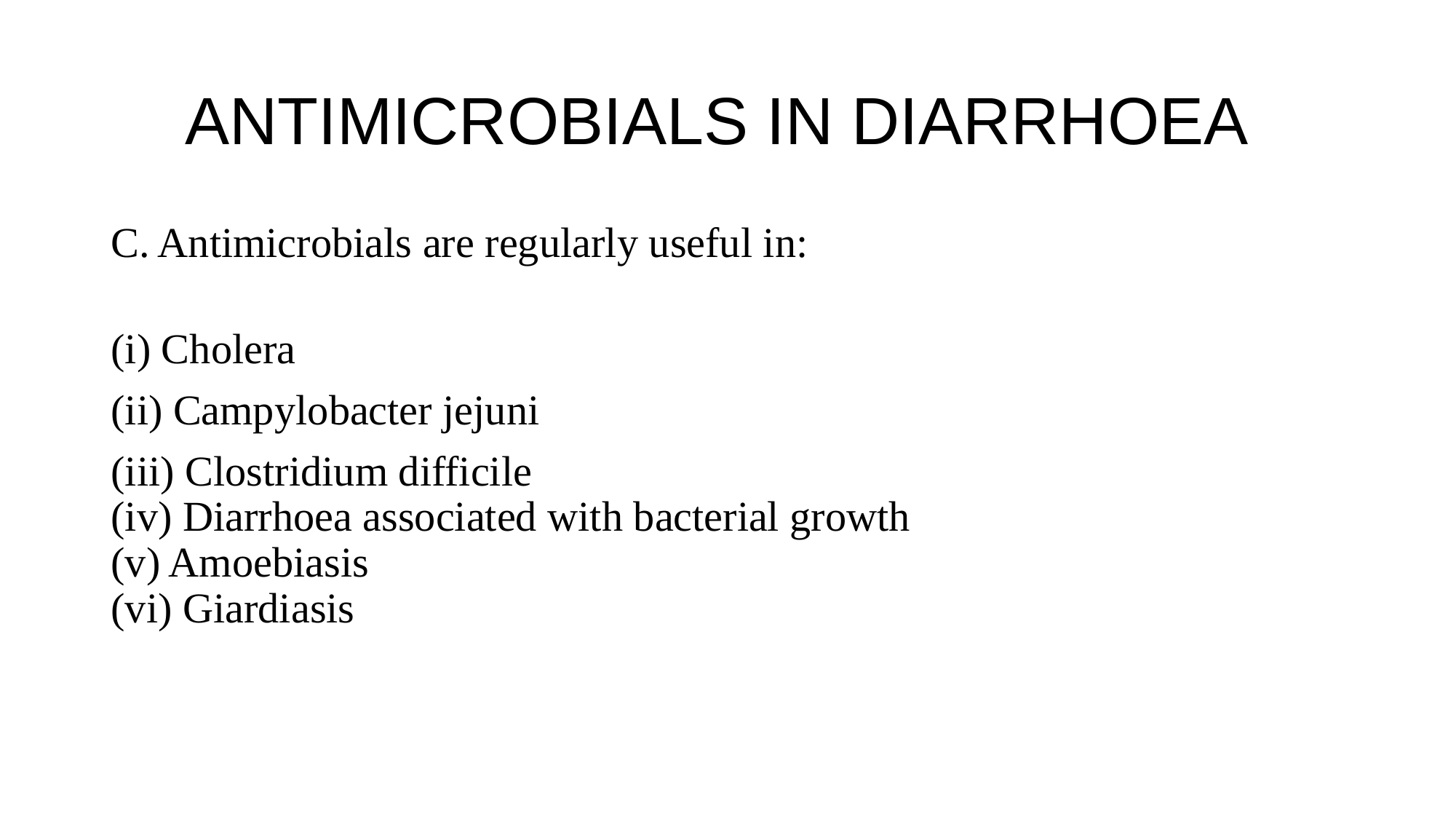

# ANTIMICROBIALS IN DIARRHOEA
C. Antimicrobials are regularly useful in:
(i) Cholera
(ii) Campylobacter jejuni
(iii) Clostridium difficile
(iv) Diarrhoea associated with bacterial growth
(v) Amoebiasis
(vi) Giardiasis